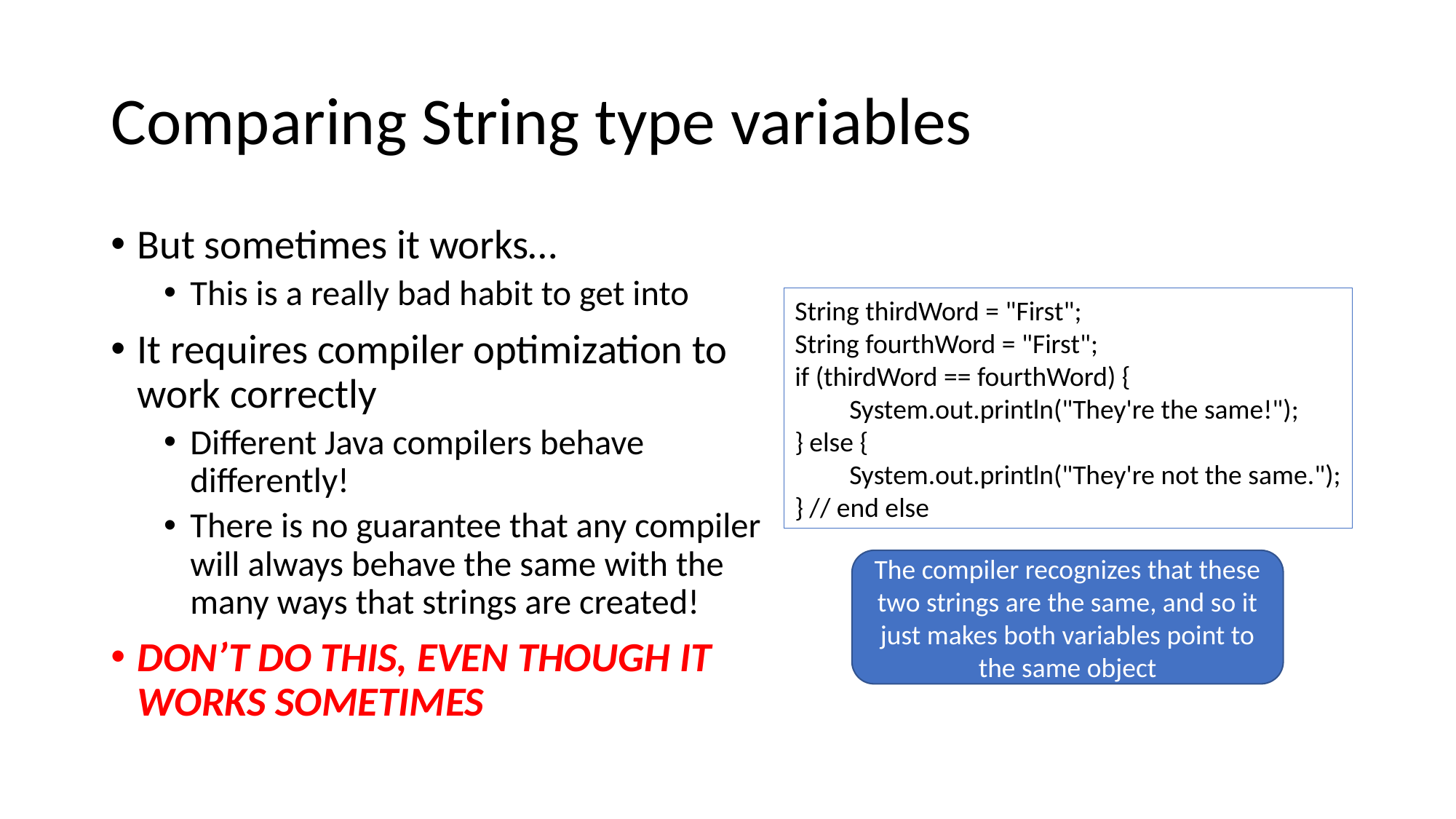

# Comparing String type variables
But sometimes it works…
This is a really bad habit to get into
It requires compiler optimization to work correctly
Different Java compilers behave differently!
There is no guarantee that any compiler will always behave the same with the many ways that strings are created!
DON’T DO THIS, EVEN THOUGH IT WORKS SOMETIMES
String thirdWord = "First";
String fourthWord = "First";
if (thirdWord == fourthWord) {
System.out.println("They're the same!");
} else {
System.out.println("They're not the same.");
} // end else
The compiler recognizes that these two strings are the same, and so it just makes both variables point to the same object